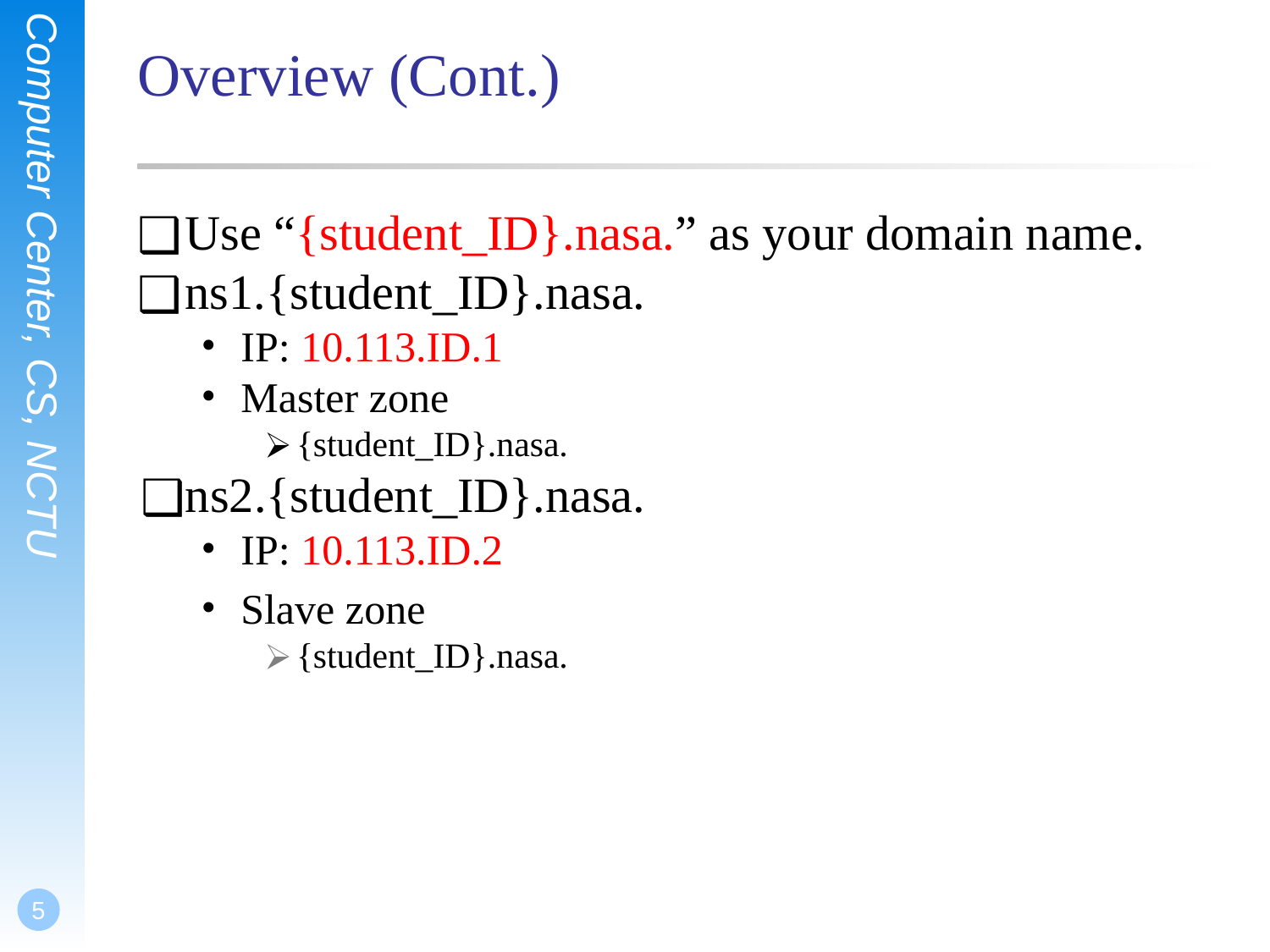

# Overview (Cont.)
Use “{student_ID}.nasa.” as your domain name.
ns1.{student_ID}.nasa.
IP: 10.113.ID.1
Master zone
{student_ID}.nasa.
ns2.{student_ID}.nasa.
IP: 10.113.ID.2
Slave zone
{student_ID}.nasa.